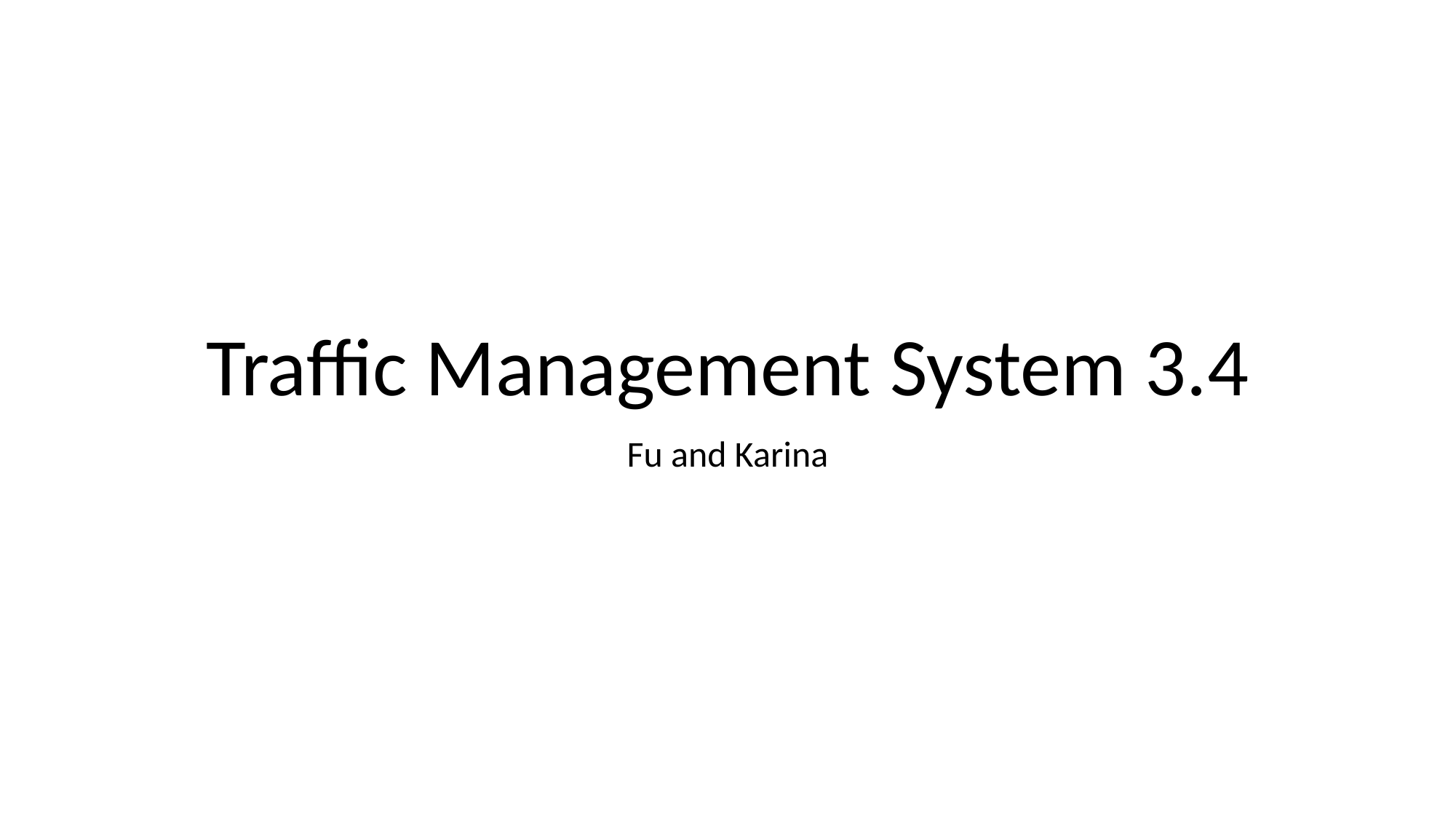

# Traffic Management System 3.4
Fu and Karina